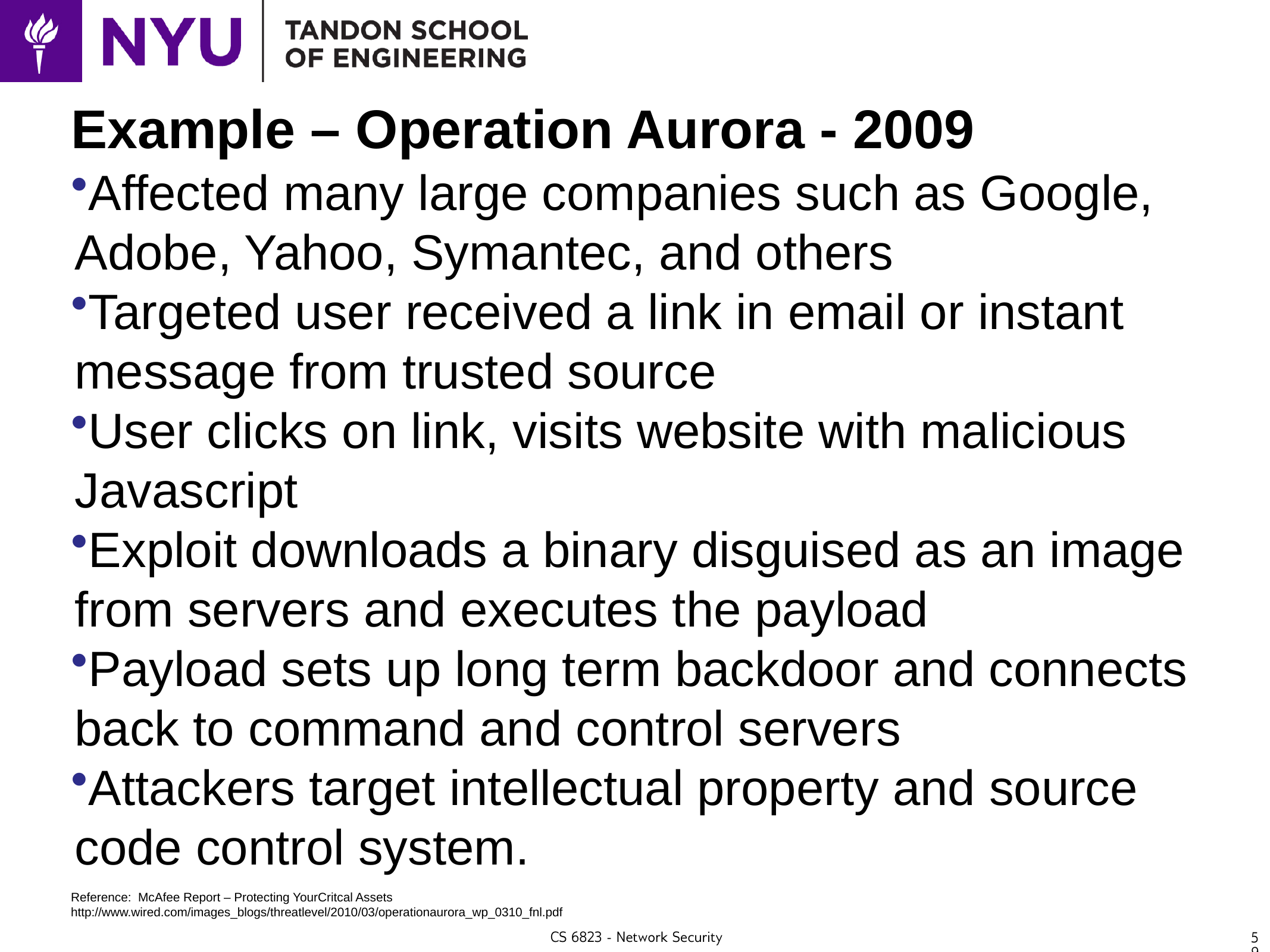

# Example – Operation Aurora - 2009
Affected many large companies such as Google, Adobe, Yahoo, Symantec, and others
Targeted user received a link in email or instant message from trusted source
User clicks on link, visits website with malicious Javascript
Exploit downloads a binary disguised as an image from servers and executes the payload
Payload sets up long term backdoor and connects back to command and control servers
Attackers target intellectual property and source code control system.

Reference:  McAfee Report – Protecting YourCritcal Assets
http://www.wired.com/images_blogs/threatlevel/2010/03/operationaurora_wp_0310_fnl.pdf
59